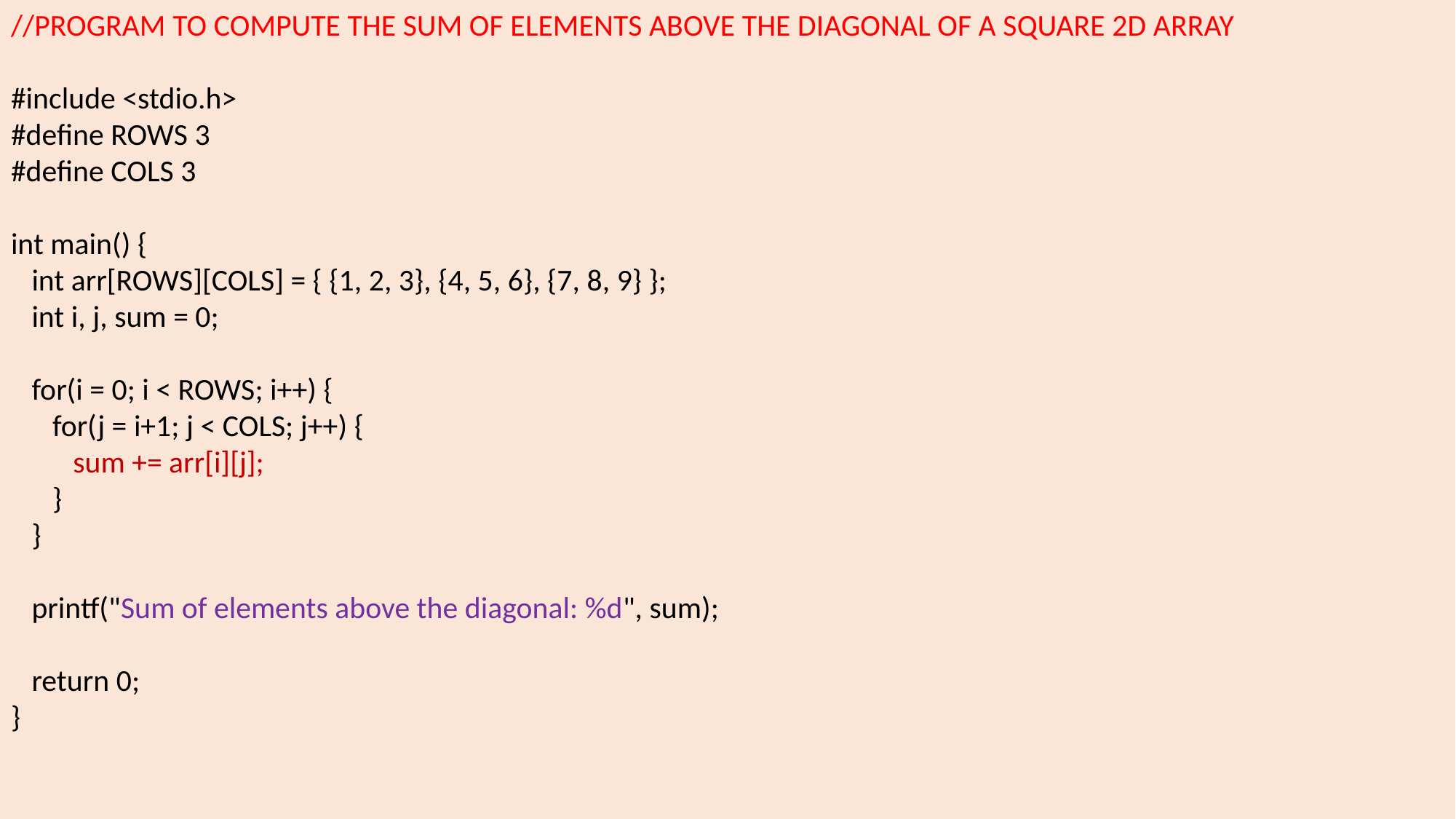

//PROGRAM TO COMPUTE THE SUM OF ELEMENTS ABOVE THE DIAGONAL OF A SQUARE 2D ARRAY

#include <stdio.h>
#define ROWS 3
#define COLS 3

int main() {
   int arr[ROWS][COLS] = { {1, 2, 3}, {4, 5, 6}, {7, 8, 9} };
   int i, j, sum = 0;

   for(i = 0; i < ROWS; i++) {
      for(j = i+1; j < COLS; j++) {
         sum += arr[i][j];
      }
   }

   printf("Sum of elements above the diagonal: %d", sum);

   return 0;
}